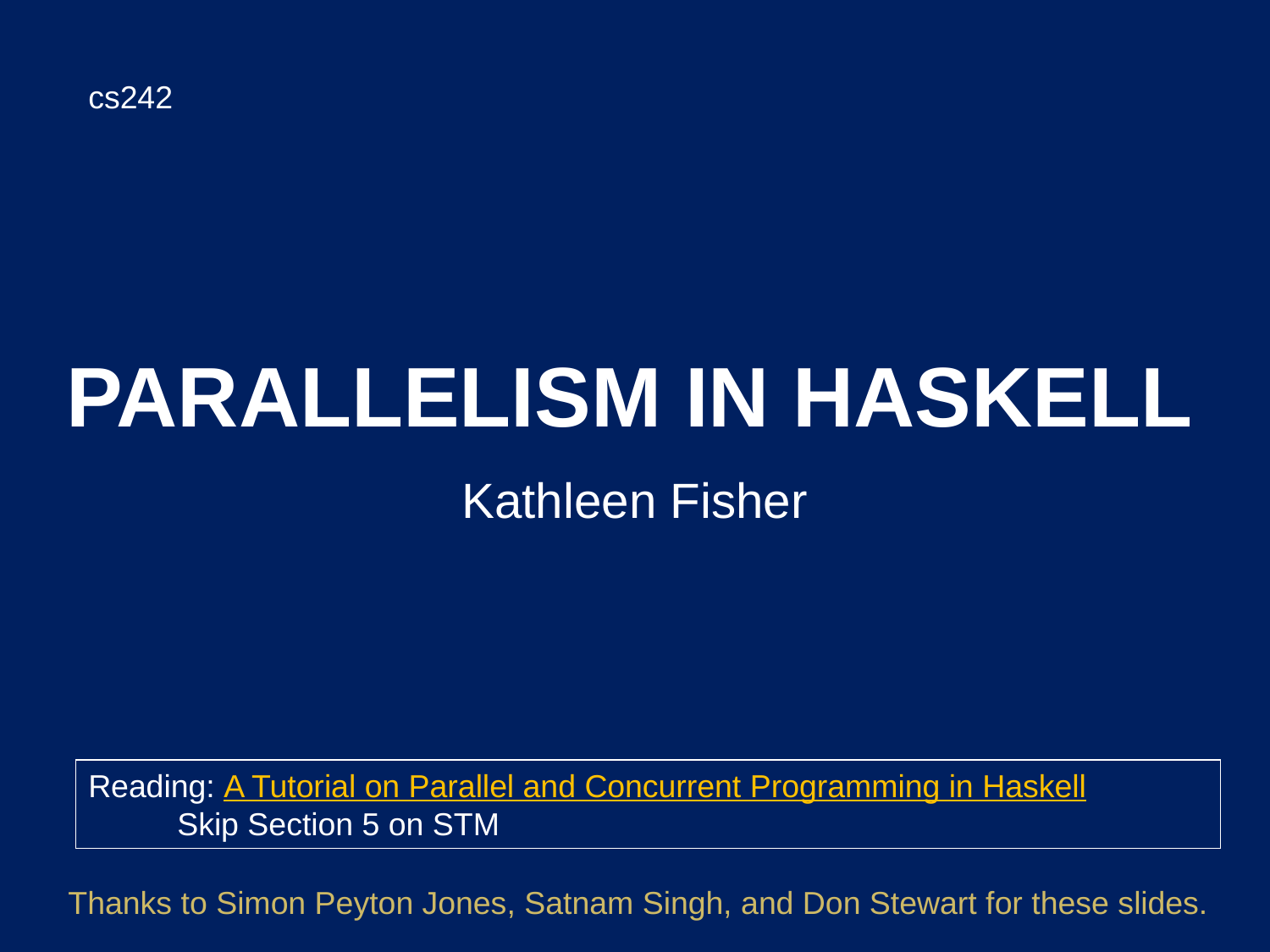

cs242
# Parallelism in Haskell
Kathleen Fisher
Reading: A Tutorial on Parallel and Concurrent Programming in Haskell
          Skip Section 5 on STM
Thanks to Simon Peyton Jones, Satnam Singh, and Don Stewart for these slides.